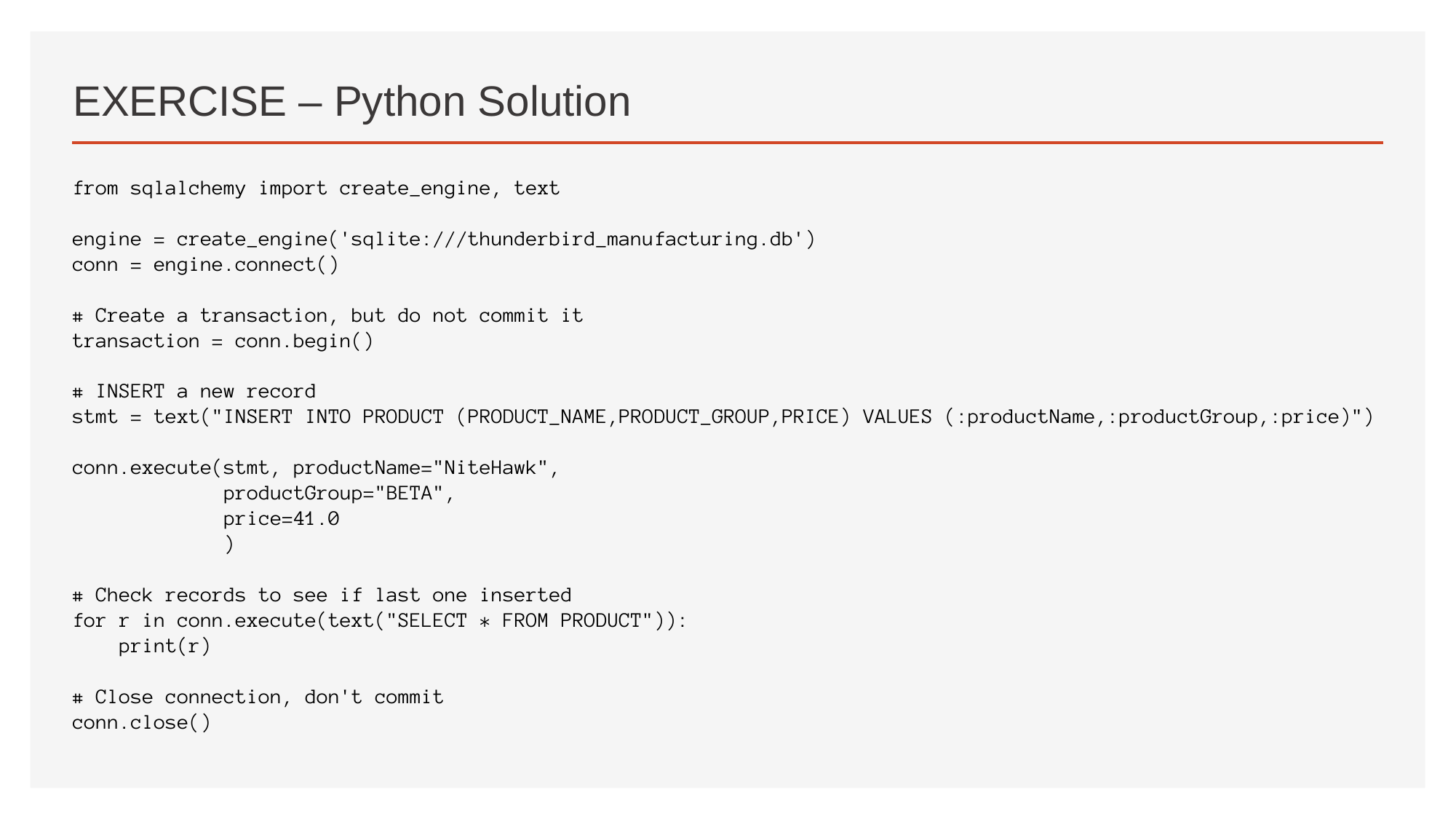

# EXERCISE – Python Solution
from sqlalchemy import create_engine, text

engine = create_engine('sqlite:///thunderbird_manufacturing.db')
conn = engine.connect()

# Create a transaction, but do not commit it
transaction = conn.begin()

# INSERT a new record
stmt = text("INSERT INTO PRODUCT (PRODUCT_NAME,PRODUCT_GROUP,PRICE) VALUES (:productName,:productGroup,:price)")

conn.execute(stmt, productName="NiteHawk",
             productGroup="BETA",
             price=41.0
             )

# Check records to see if last one inserted
for r in conn.execute(text("SELECT * FROM PRODUCT")):
    print(r)

# Close connection, don't commit
conn.close()